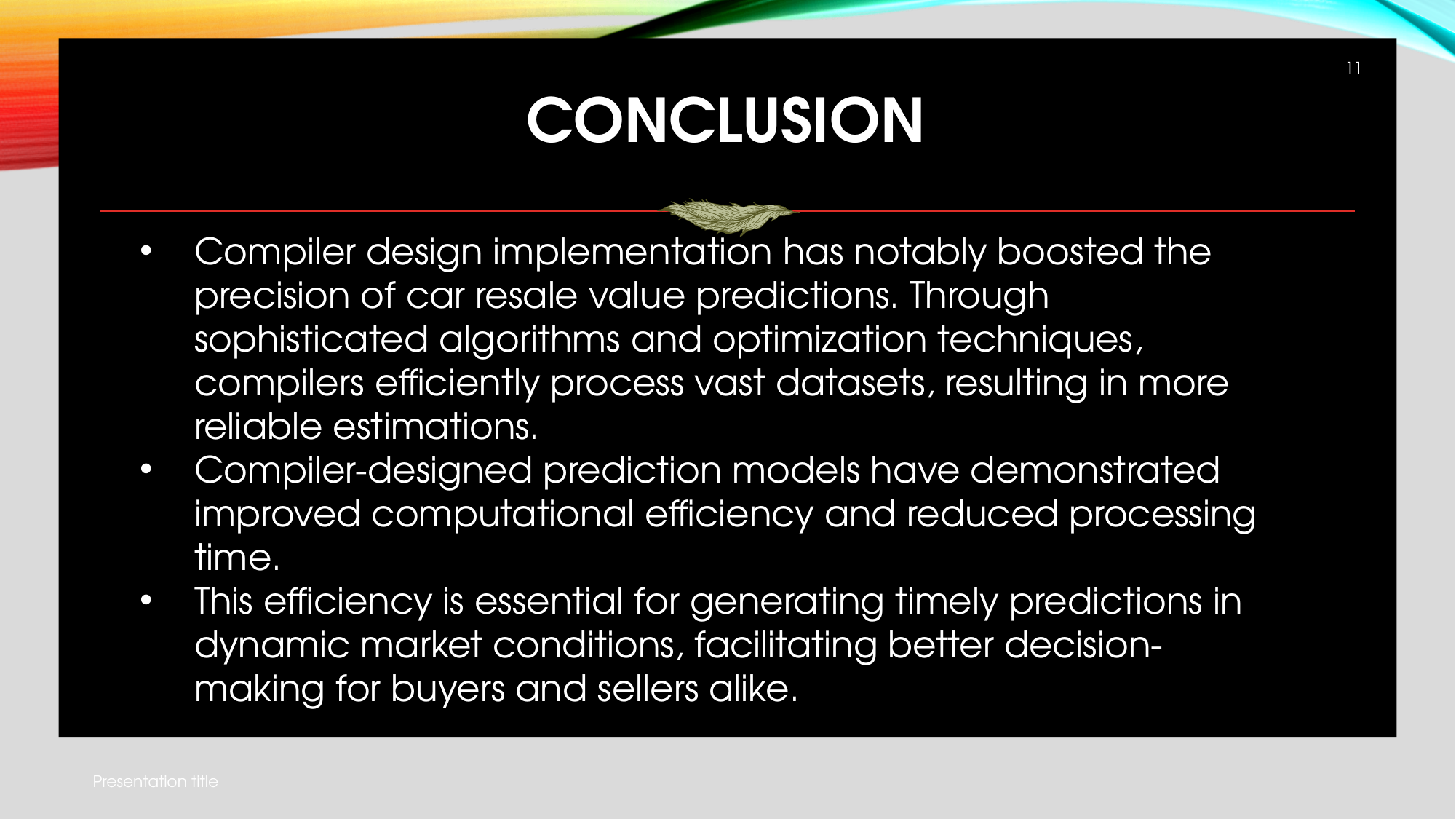

# CONCLUSION
11
Compiler design implementation has notably boosted the precision of car resale value predictions. Through sophisticated algorithms and optimization techniques, compilers efficiently process vast datasets, resulting in more reliable estimations.
Compiler-designed prediction models have demonstrated improved computational efficiency and reduced processing time.
This efficiency is essential for generating timely predictions in dynamic market conditions, facilitating better decision-making for buyers and sellers alike.
Presentation title